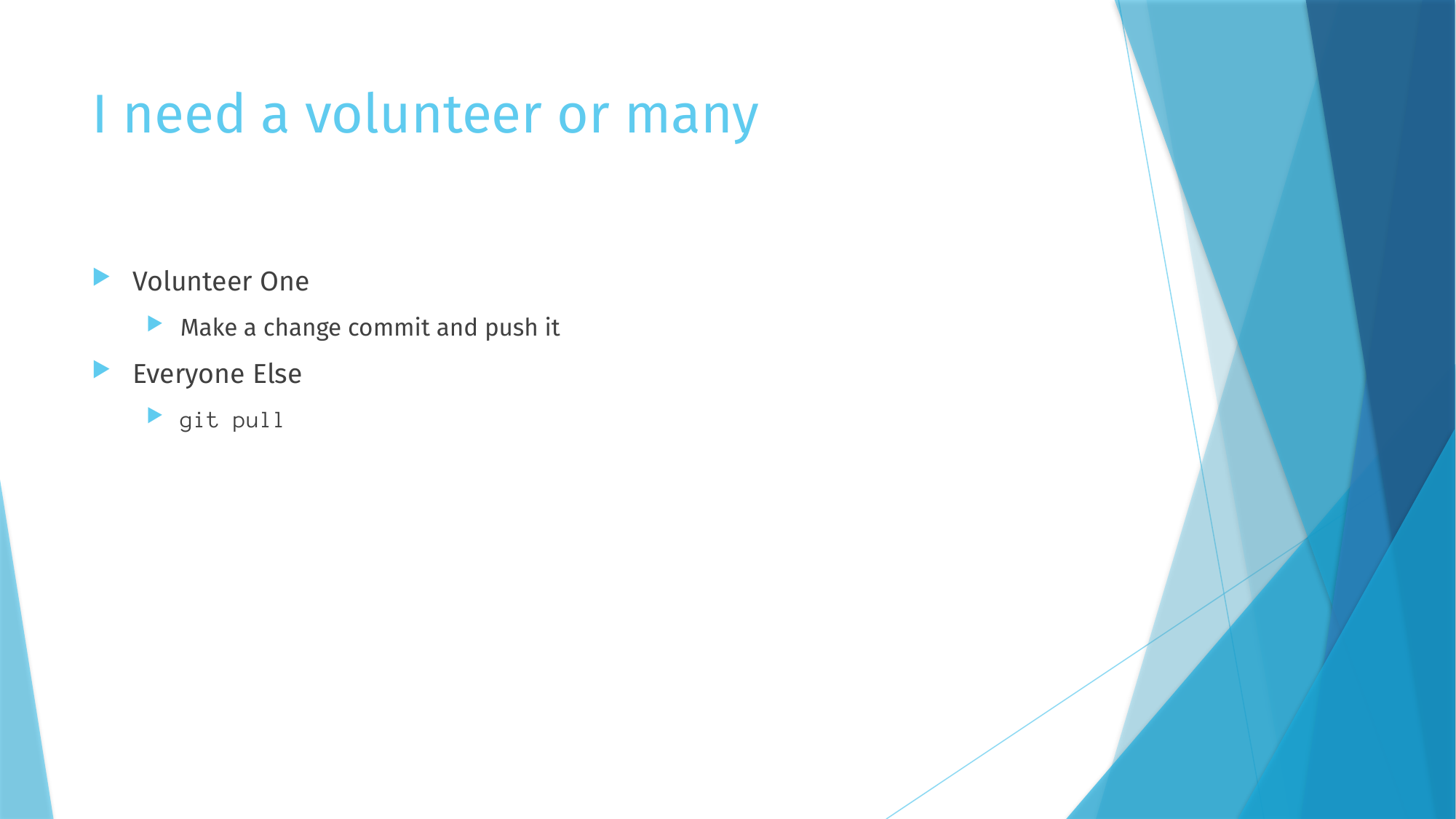

# I need a volunteer or many
Volunteer One
Make a change commit and push it
Everyone Else
git pull